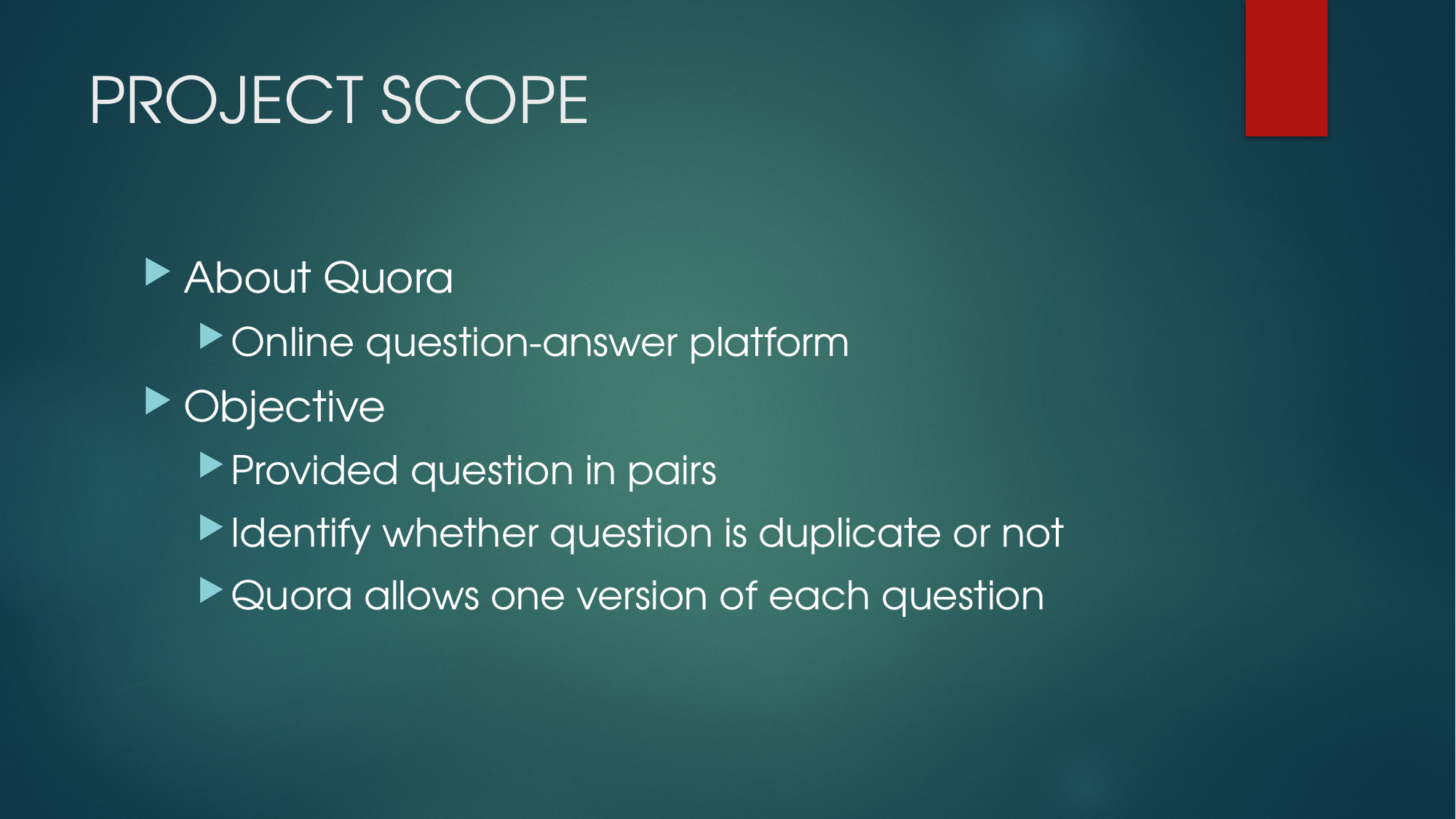

# PROJECT SCOPE
About Quora
Online question-answer platform
Objective
Provided question in pairs
Identify whether question is duplicate or not
Quora allows one version of each question